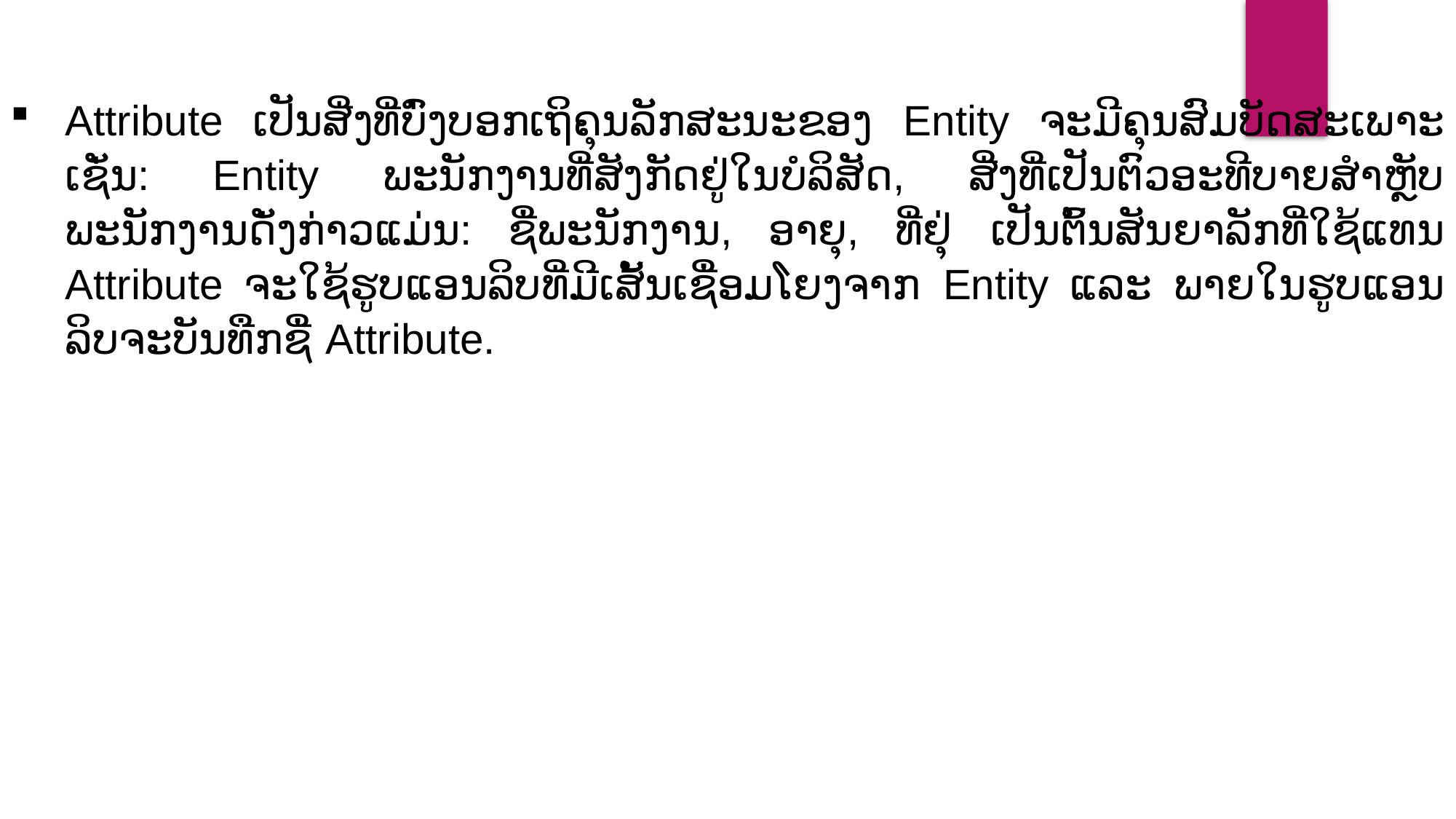

Attribute ເປັນສີ່ງທີ່ບົ່ງບອກເຖິຄຸນລັກສະນະຂອງ Entity ຈະມີຄຸນສົມບັດສະເພາະເຊັ່ນ: Entity ພະນັກງານທີ່ສັງກັດຢູ່ໃນບໍລິສັດ, ສີ່ງທີ່ເປັນຕົວອະທີບາຍສຳຫຼັບພະນັກງານດັ່ງກ່າວແມ່ນ: ຊື່ພະນັກງານ, ອາຍຸ, ທີ່ຢຸ່ ເປັນຕົ້ນສັນຍາລັກທີ່ໃຊ້ແທນ Attribute ຈະໃຊ້ຮູບແອນລິບທີ່ມີເສັ້ນເຊື່ອມໂຍງຈາກ Entity ແລະ ພາຍໃນຮູບແອນລິບຈະບັນທືກຊື່ Attribute.